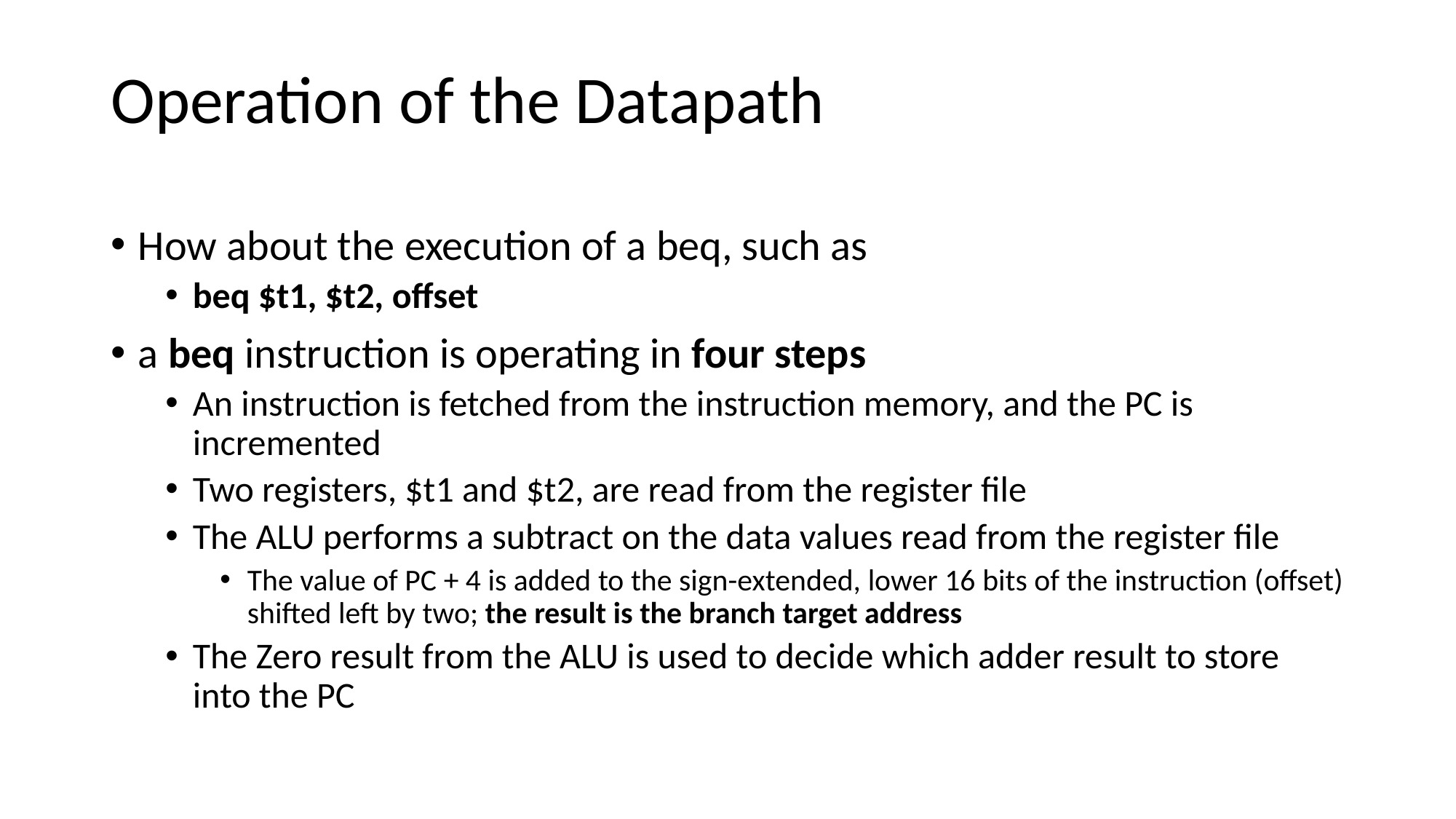

# Operation of the Datapath
How about the execution of a beq, such as
beq $t1, $t2, offset
a beq instruction is operating in four steps
An instruction is fetched from the instruction memory, and the PC is incremented
Two registers, $t1 and $t2, are read from the register file
The ALU performs a subtract on the data values read from the register file
The value of PC + 4 is added to the sign-extended, lower 16 bits of the instruction (offset) shifted left by two; the result is the branch target address
The Zero result from the ALU is used to decide which adder result to store into the PC